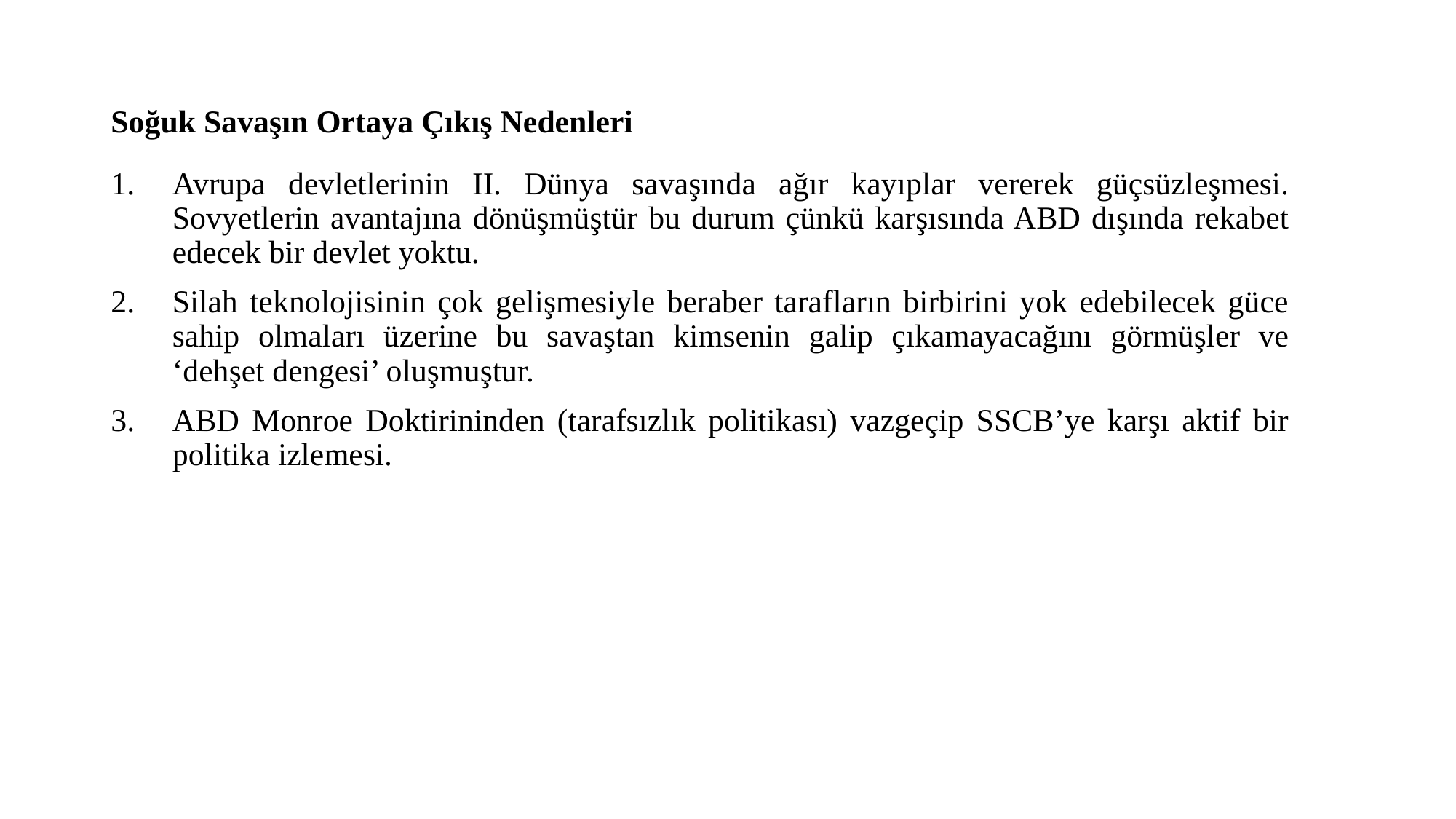

# Soğuk Savaşın Ortaya Çıkış Nedenleri
Avrupa devletlerinin II. Dünya savaşında ağır kayıplar vererek güçsüzleşmesi. Sovyetlerin avantajına dönüşmüştür bu durum çünkü karşısında ABD dışında rekabet edecek bir devlet yoktu.
Silah teknolojisinin çok gelişmesiyle beraber tarafların birbirini yok edebilecek güce sahip olmaları üzerine bu savaştan kimsenin galip çıkamayacağını görmüşler ve ‘dehşet dengesi’ oluşmuştur.
ABD Monroe Doktirininden (tarafsızlık politikası) vazgeçip SSCB’ye karşı aktif bir politika izlemesi.